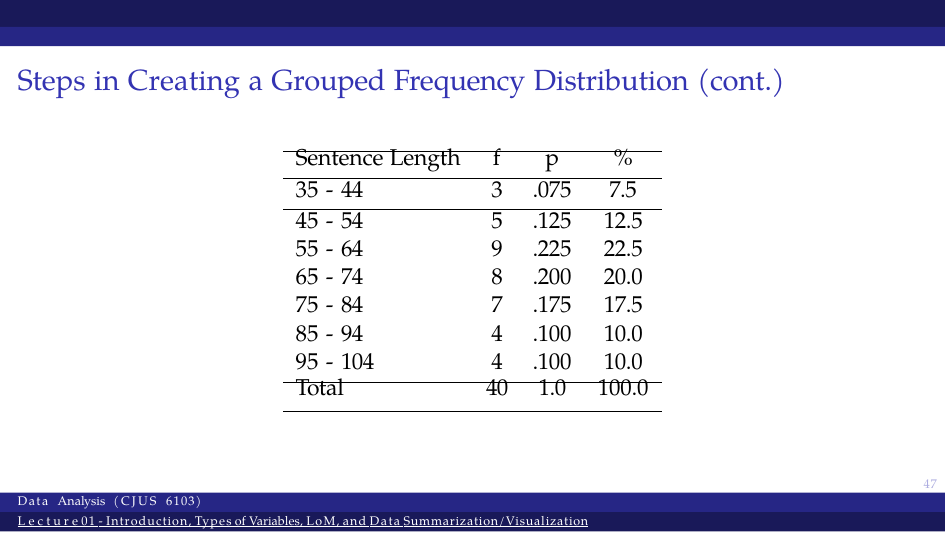

# Steps in Creating a Grouped Frequency Distribution (cont.)
| Sentence Length | f | p | % |
| --- | --- | --- | --- |
| 35 - 44 | 3 | .075 | 7.5 |
| 45 - 54 | 5 | .125 | 12.5 |
| 55 - 64 | 9 | .225 | 22.5 |
| 65 - 74 | 8 | .200 | 20.0 |
| 75 - 84 | 7 | .175 | 17.5 |
| 85 - 94 | 4 | .100 | 10.0 |
| 95 - 104 | 4 | .100 | 10.0 |
| Total | 40 | 1.0 | 100.0 |

47
Data Analysis (CJUS 6103)
Lecture 01 - Introduction, Types of Variables, LoM, and Data Summarization/Visualization